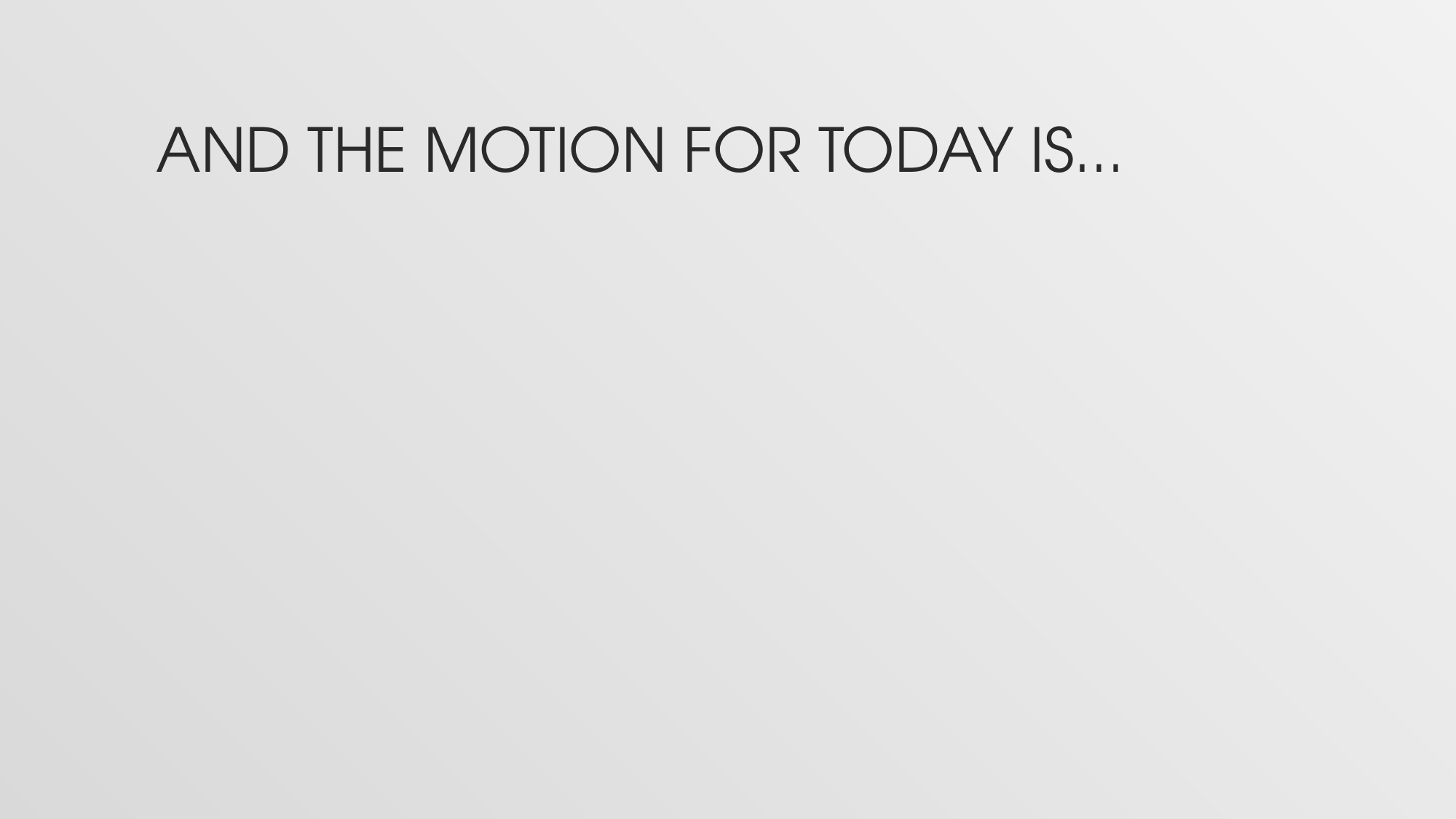

# And the motion for today is...